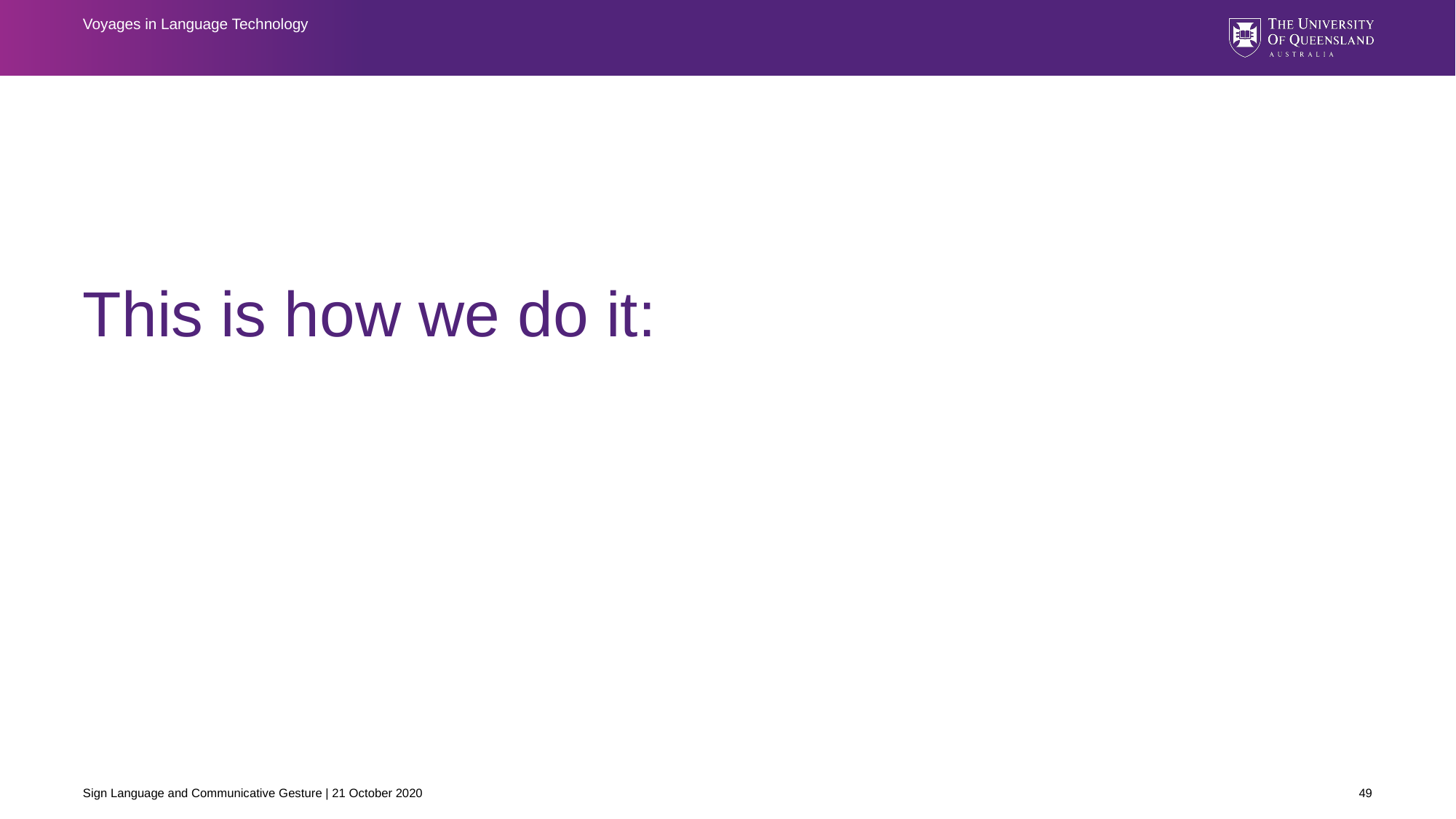

Voyages in Language Technology

# This is how we do it:

Sign Language and Communicative Gesture | 21 October 2020
49